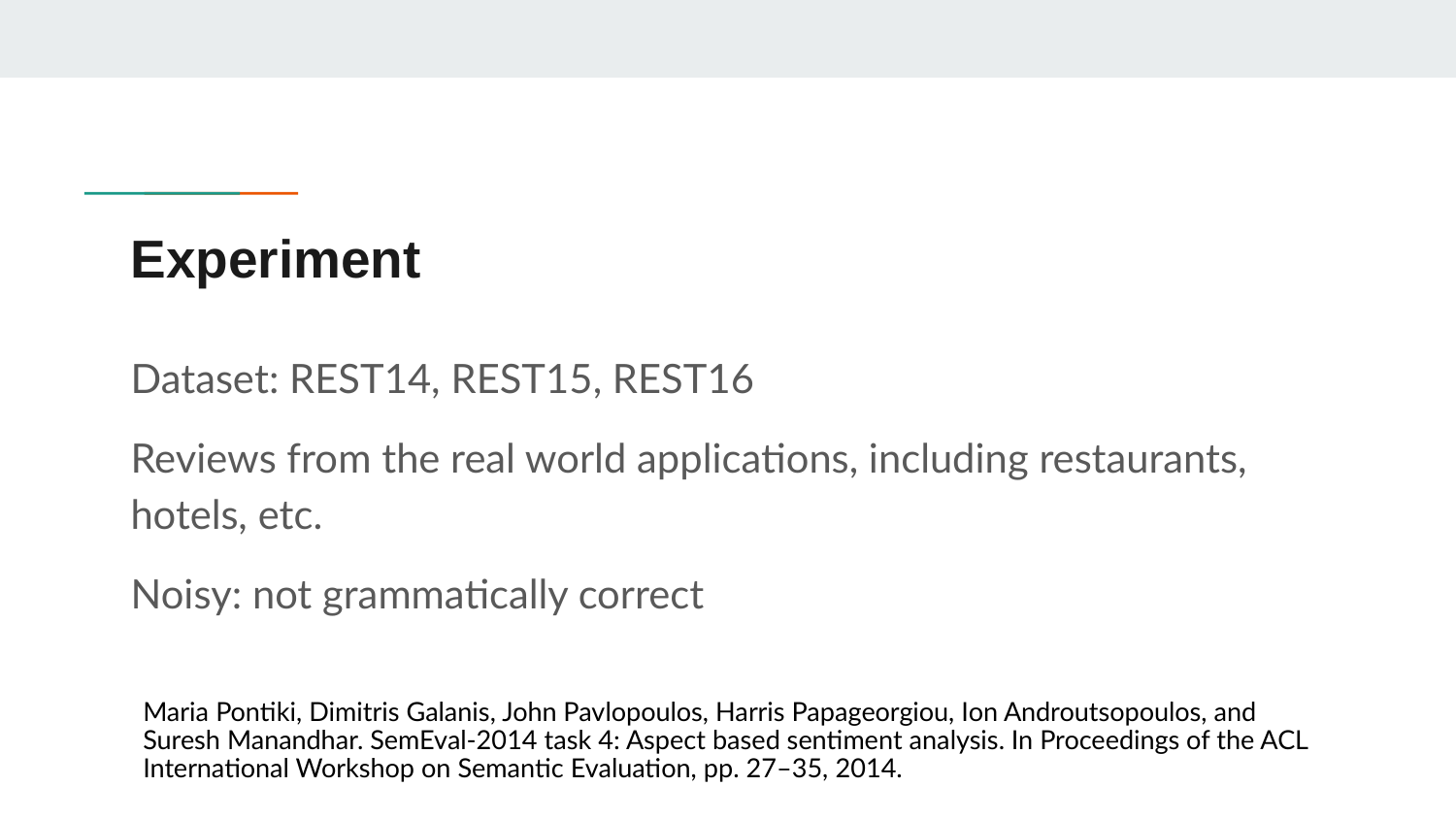

# Experiment
Dataset: REST14, REST15, REST16
Reviews from the real world applications, including restaurants, hotels, etc.
Noisy: not grammatically correct

Maria Pontiki, Dimitris Galanis, John Pavlopoulos, Harris Papageorgiou, Ion Androutsopoulos, and Suresh Manandhar. SemEval-2014 task 4: Aspect based sentiment analysis. In Proceedings of the ACL International Workshop on Semantic Evaluation, pp. 27–35, 2014.